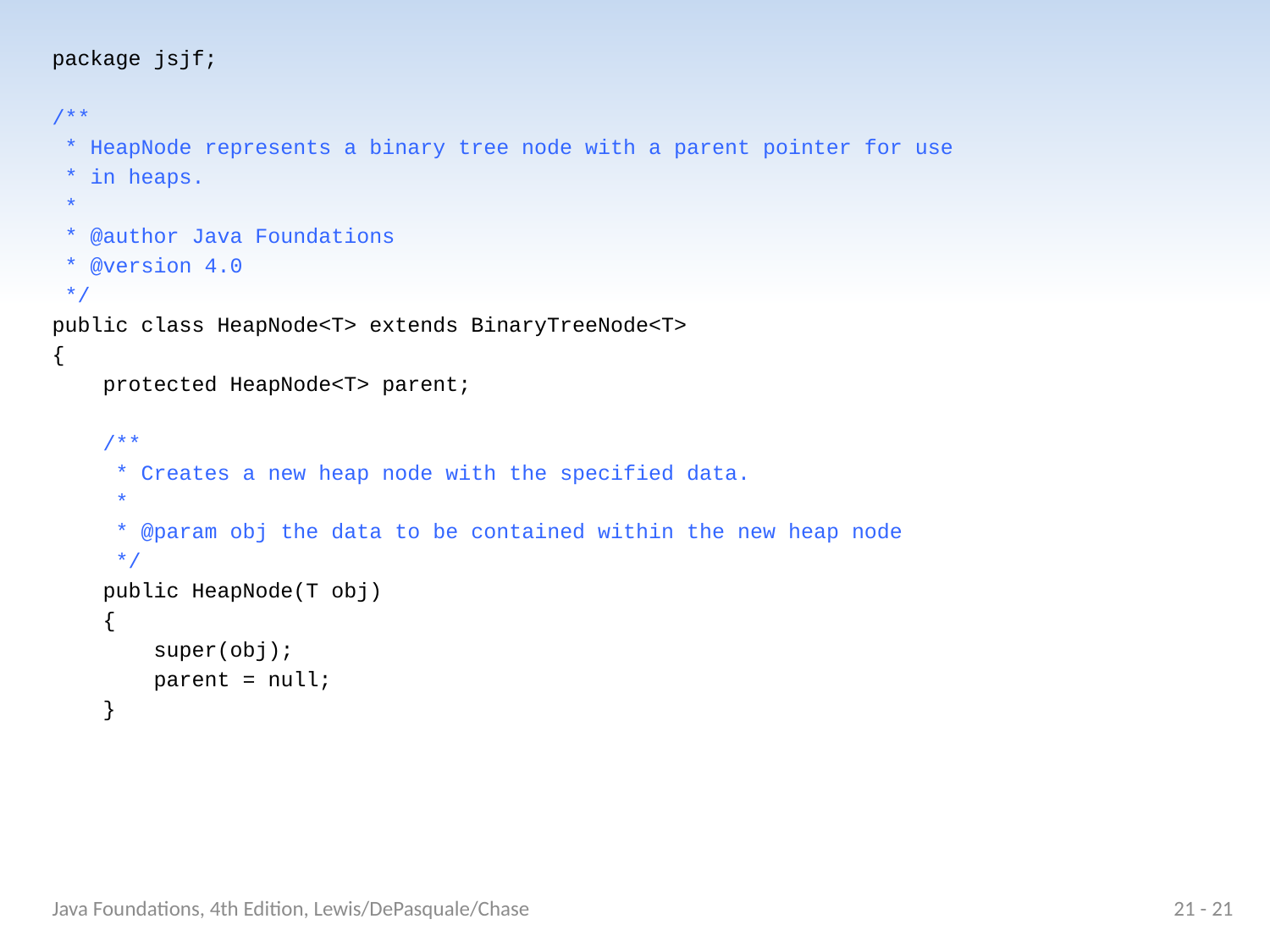

package jsjf;

/**
 * HeapNode represents a binary tree node with a parent pointer for use
 * in heaps.
 *
 * @author Java Foundations
 * @version 4.0
 */
public class HeapNode<T> extends BinaryTreeNode<T>
{
    protected HeapNode<T> parent;

    /**
     * Creates a new heap node with the specified data.
     *
     * @param obj the data to be contained within the new heap node
     */
    public HeapNode(T obj)
    {
        super(obj);
        parent = null;
    }

Java Foundations, 4th Edition, Lewis/DePasquale/Chase
21 - 21